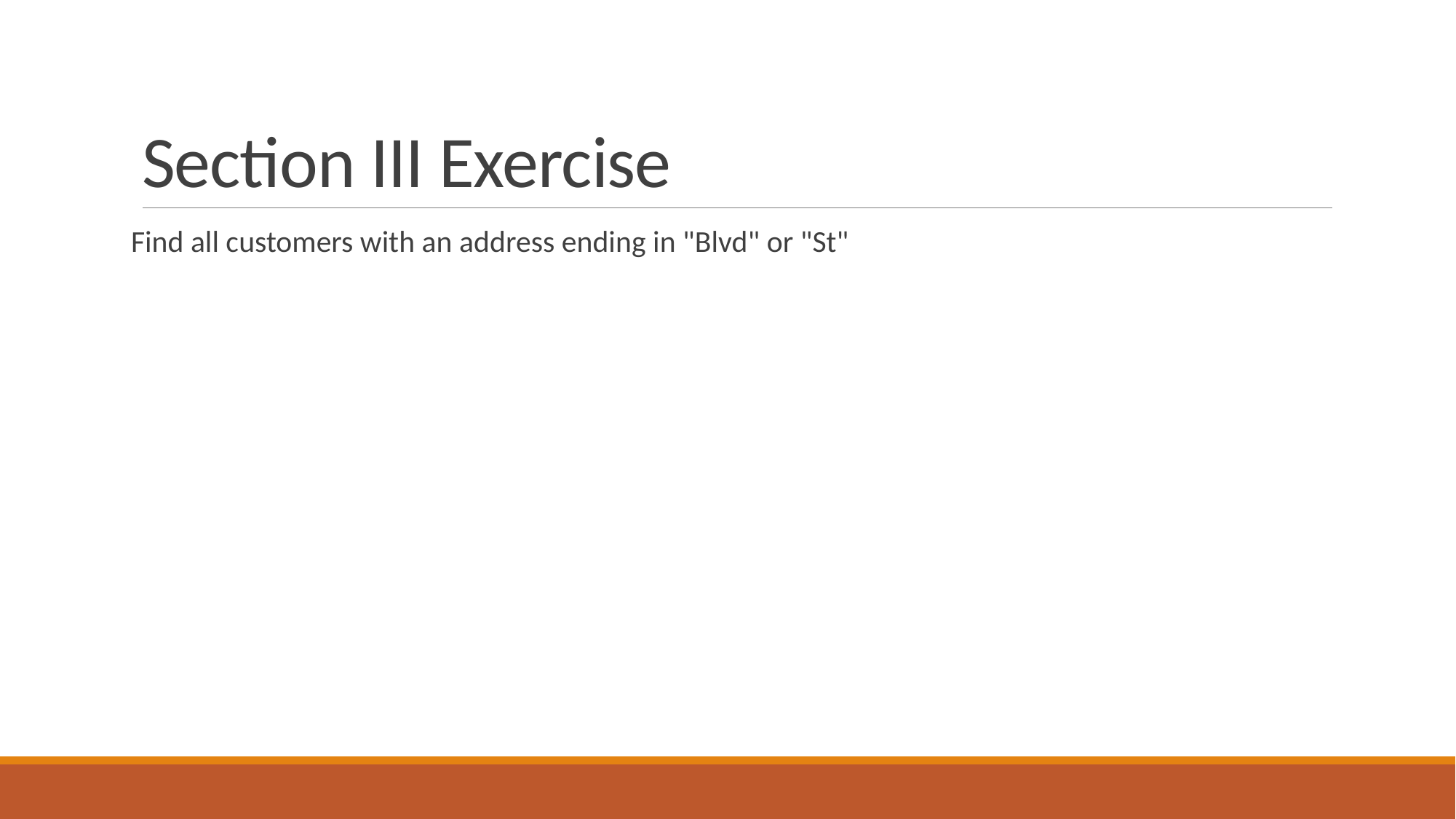

# Section III Exercise
Find all customers with an address ending in "Blvd" or "St"